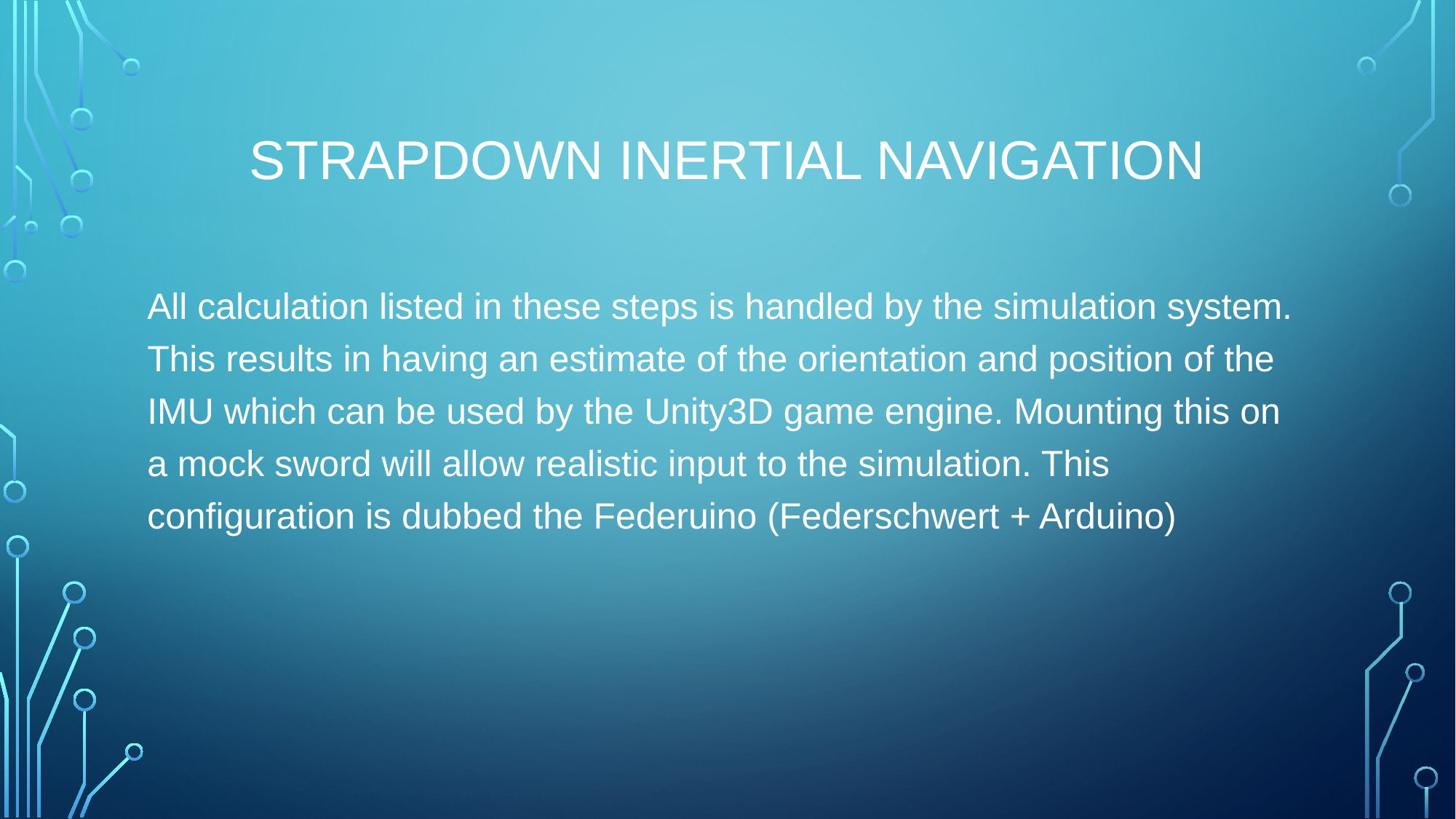

# Strapdown Inertial Navigation
All calculation listed in these steps is handled by the simulation system. This results in having an estimate of the orientation and position of the IMU which can be used by the Unity3D game engine. Mounting this on a mock sword will allow realistic input to the simulation. This configuration is dubbed the Federuino (Federschwert + Arduino)